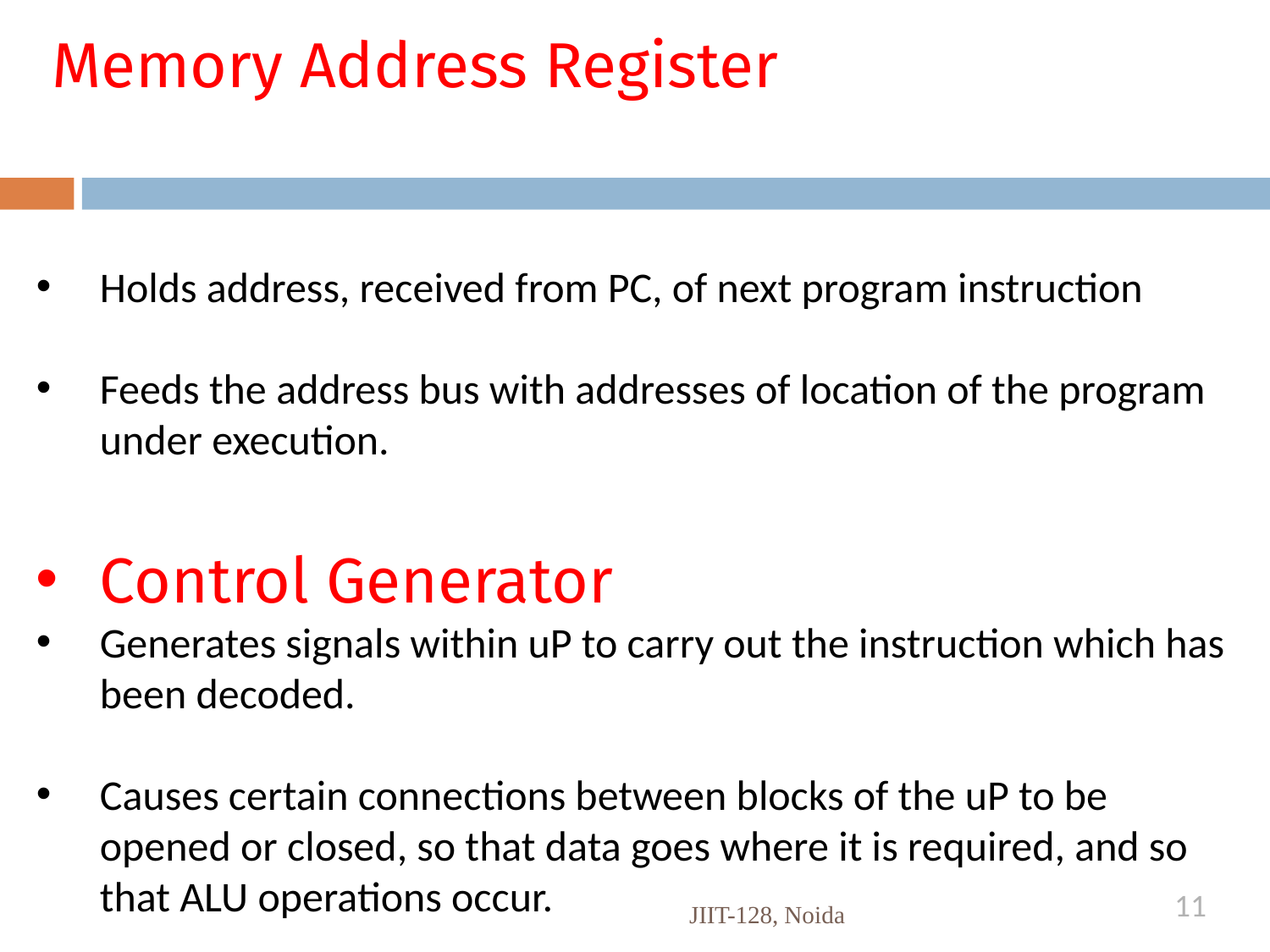

# Memory Address Register
Holds address, received from PC, of next program instruction

Feeds the address bus with addresses of location of the program under execution.

Control Generator
Generates signals within uP to carry out the instruction which has been decoded.

Causes certain connections between blocks of the uP to be opened or closed, so that data goes where it is required, and so that ALU operations occur.

11
JIIT-128, Noida